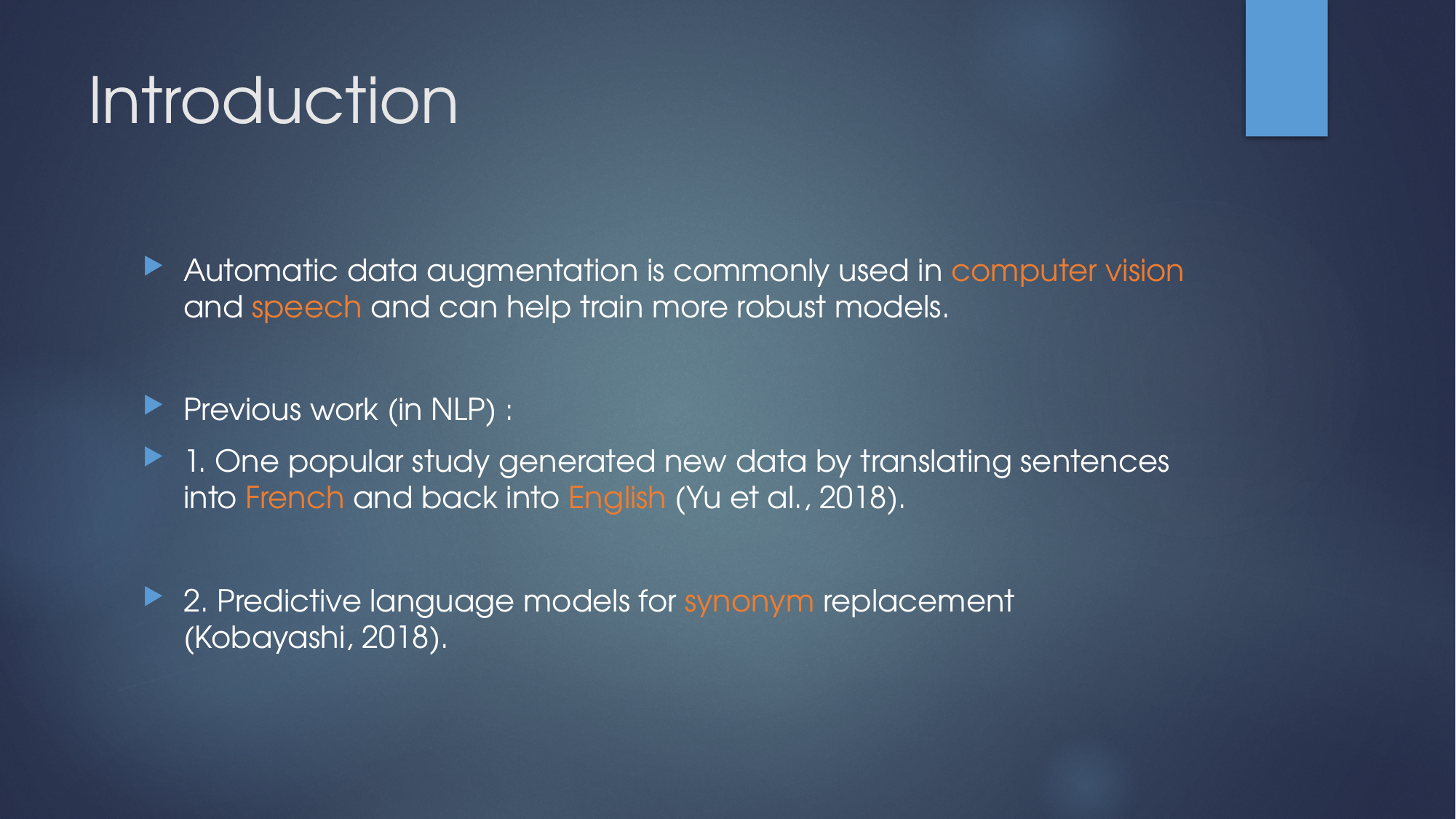

# Introduction
Automatic data augmentation is commonly used in computer vision and speech and can help train more robust models.

Previous work (in NLP) :
1. One popular study generated new data by translating sentences into French and back into English (Yu et al., 2018).

2. Predictive language models for synonym replacement (Kobayashi, 2018).